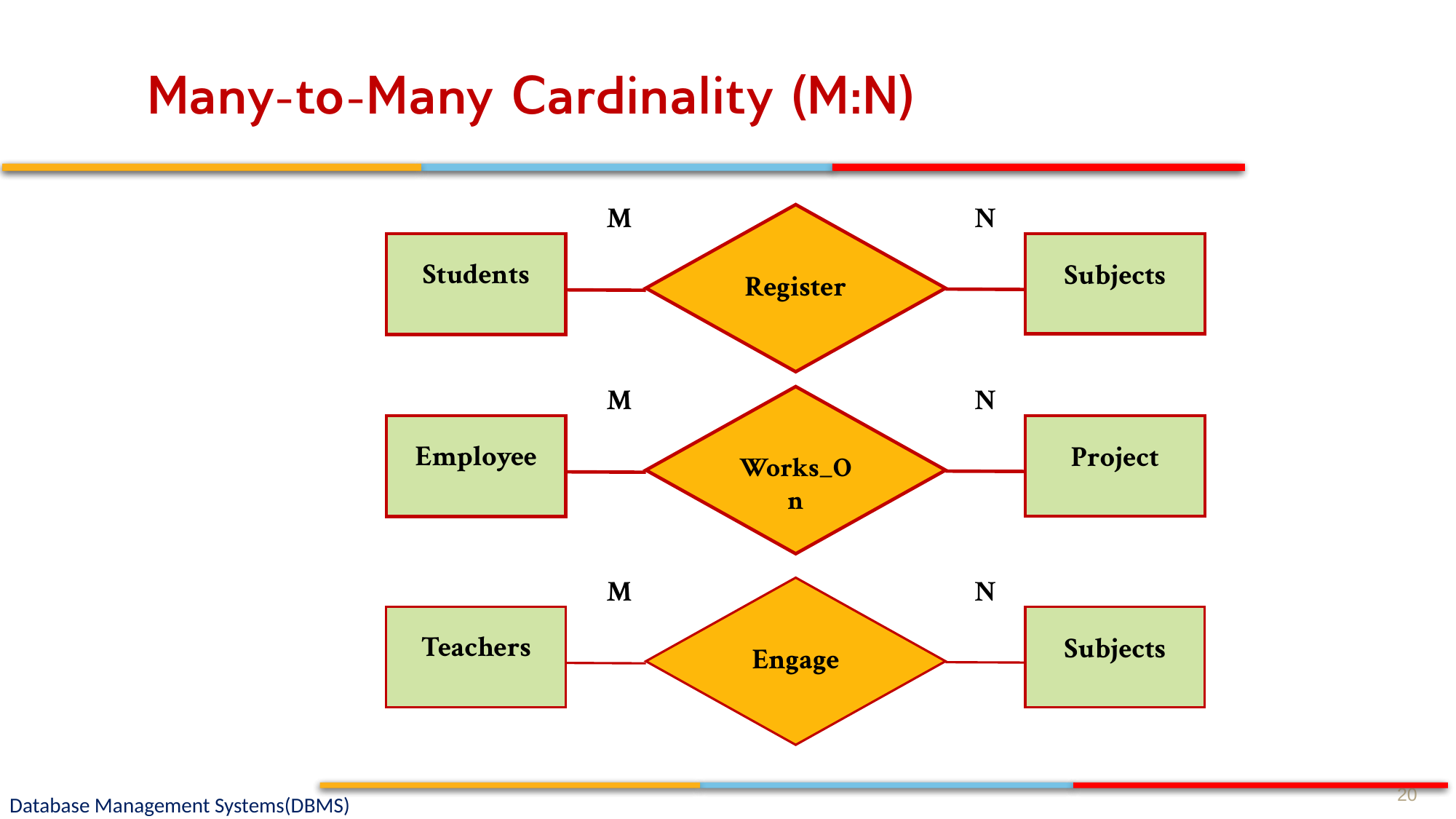

# Many-to-Many Cardinality (M:N)

M

N

Register

Students

Subjects

M

N

Works_On

Employee

Project

M

N

Engage

Teachers

Subjects

20

Database Management Systems(DBMS)